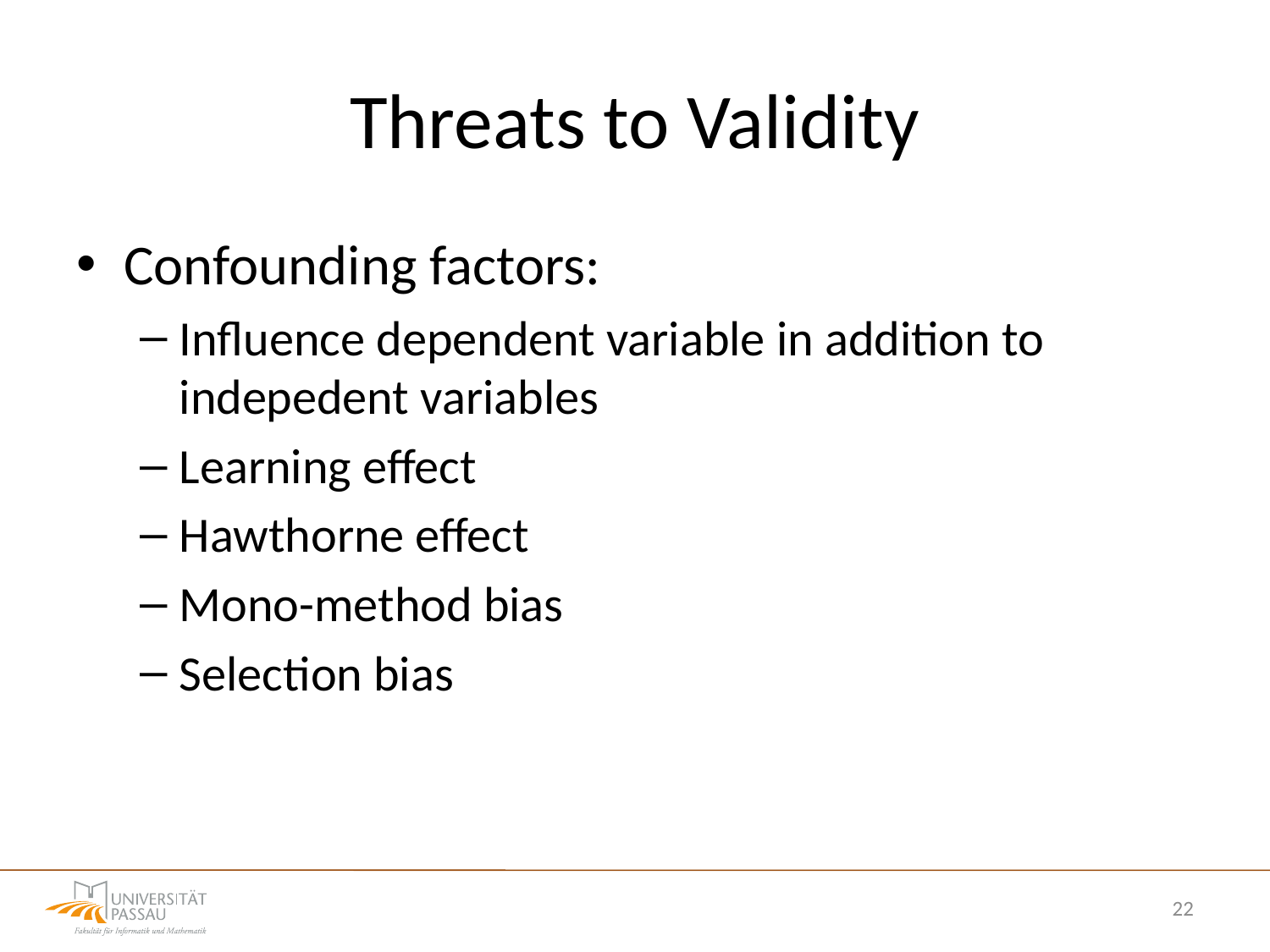

# Threats to Validity
Confounding factors:
Influence dependent variable in addition to indepedent variables
Learning effect
Hawthorne effect
Mono-method bias
Selection bias
22